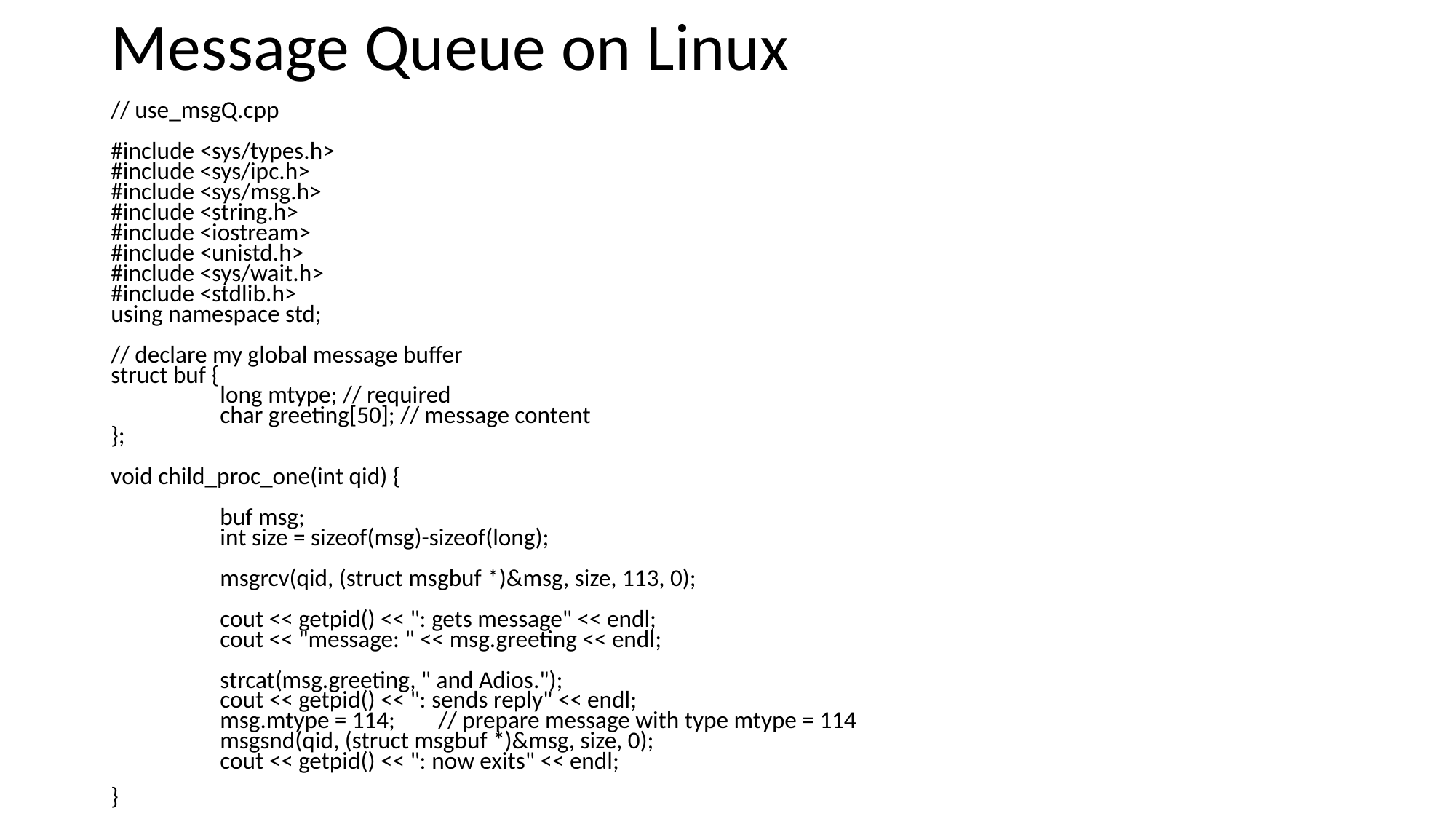

# Message Queue on Linux
// use_msgQ.cpp

#include <sys/types.h>
#include <sys/ipc.h>
#include <sys/msg.h>
#include <string.h>
#include <iostream>
#include <unistd.h>
#include <sys/wait.h>
#include <stdlib.h>
using namespace std;

// declare my global message buffer
struct buf {
	long mtype; // required
	char greeting[50]; // message content
};

void child_proc_one(int qid) {

	buf msg;
	int size = sizeof(msg)-sizeof(long);

	msgrcv(qid, (struct msgbuf *)&msg, size, 113, 0);

	cout << getpid() << ": gets message" << endl;
	cout << "message: " << msg.greeting << endl;

	strcat(msg.greeting, " and Adios.");
	cout << getpid() << ": sends reply" << endl;
	msg.mtype = 114; 	// prepare message with type mtype = 114
	msgsnd(qid, (struct msgbuf *)&msg, size, 0);
	cout << getpid() << ": now exits" << endl;
}